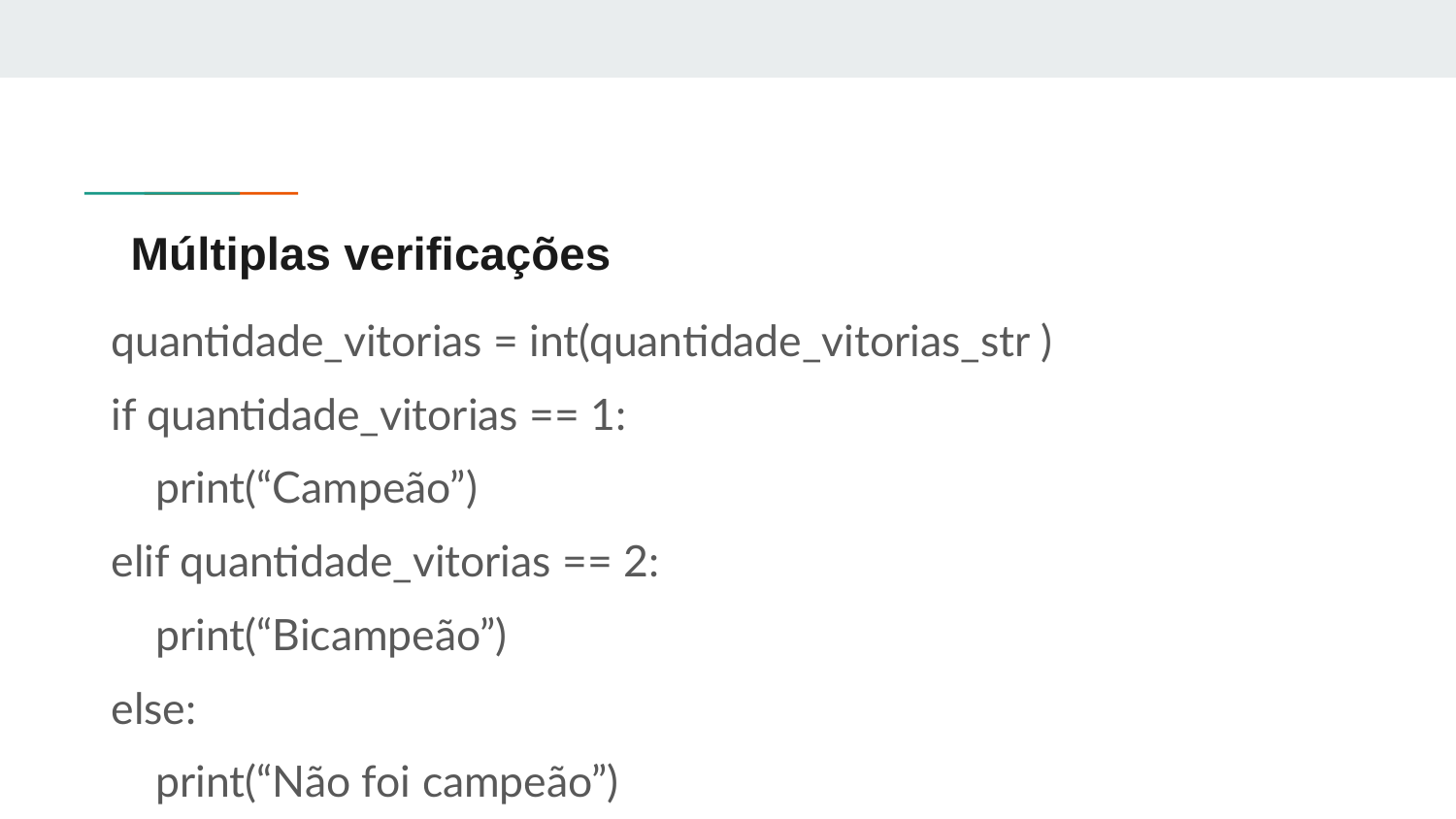

# Múltiplas verificações
quantidade_vitorias = int(quantidade_vitorias_str )
if quantidade_vitorias == 1:
    print(“Campeão”)
elif quantidade_vitorias == 2:
    print(“Bicampeão”)
else:
    print(“Não foi campeão”)